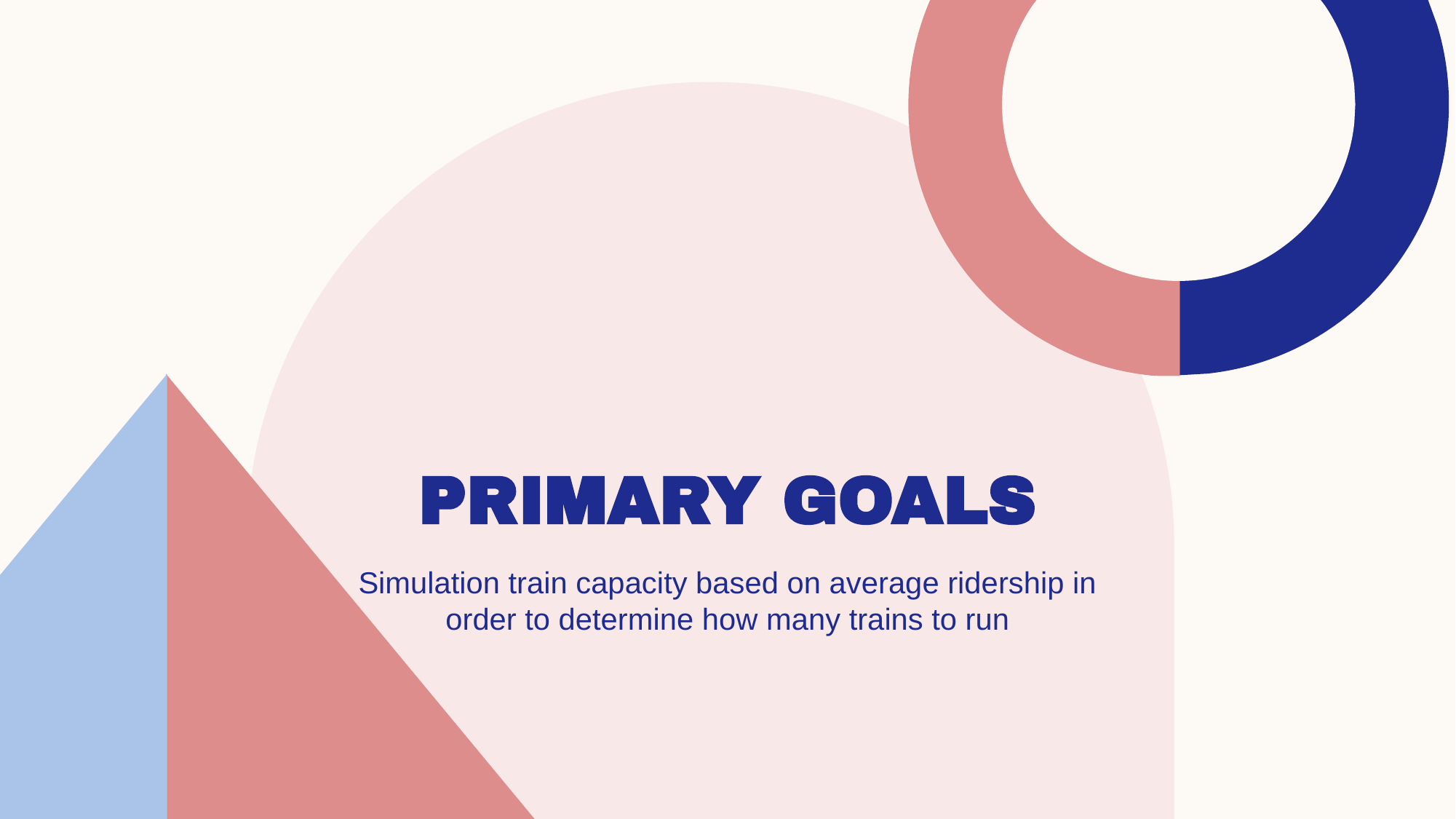

# Primary Goals
Simulation train capacity based on average ridership in order to determine how many trains to run